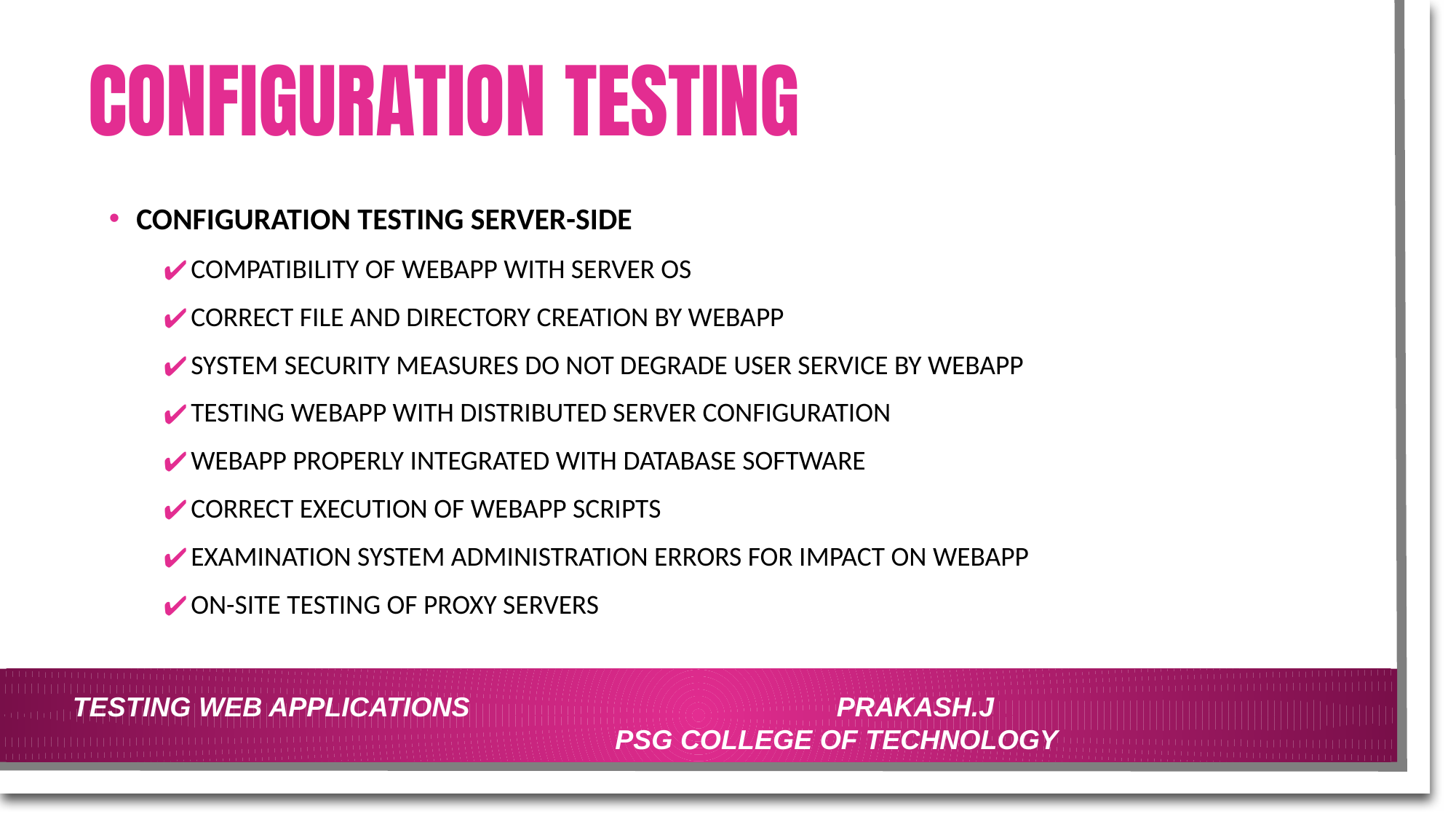

# CONFIGURATION TESTING
CONFIGURATION TESTING SERVER-SIDE
COMPATIBILITY OF WEBAPP WITH SERVER OS
CORRECT FILE AND DIRECTORY CREATION BY WEBAPP
SYSTEM SECURITY MEASURES DO NOT DEGRADE USER SERVICE BY WEBAPP
TESTING WEBAPP WITH DISTRIBUTED SERVER CONFIGURATION
WEBAPP PROPERLY INTEGRATED WITH DATABASE SOFTWARE
CORRECT EXECUTION OF WEBAPP SCRIPTS
EXAMINATION SYSTEM ADMINISTRATION ERRORS FOR IMPACT ON WEBAPP
ON-SITE TESTING OF PROXY SERVERS
TESTING WEB APPLICATIONS				PRAKASH.J						PSG COLLEGE OF TECHNOLOGY